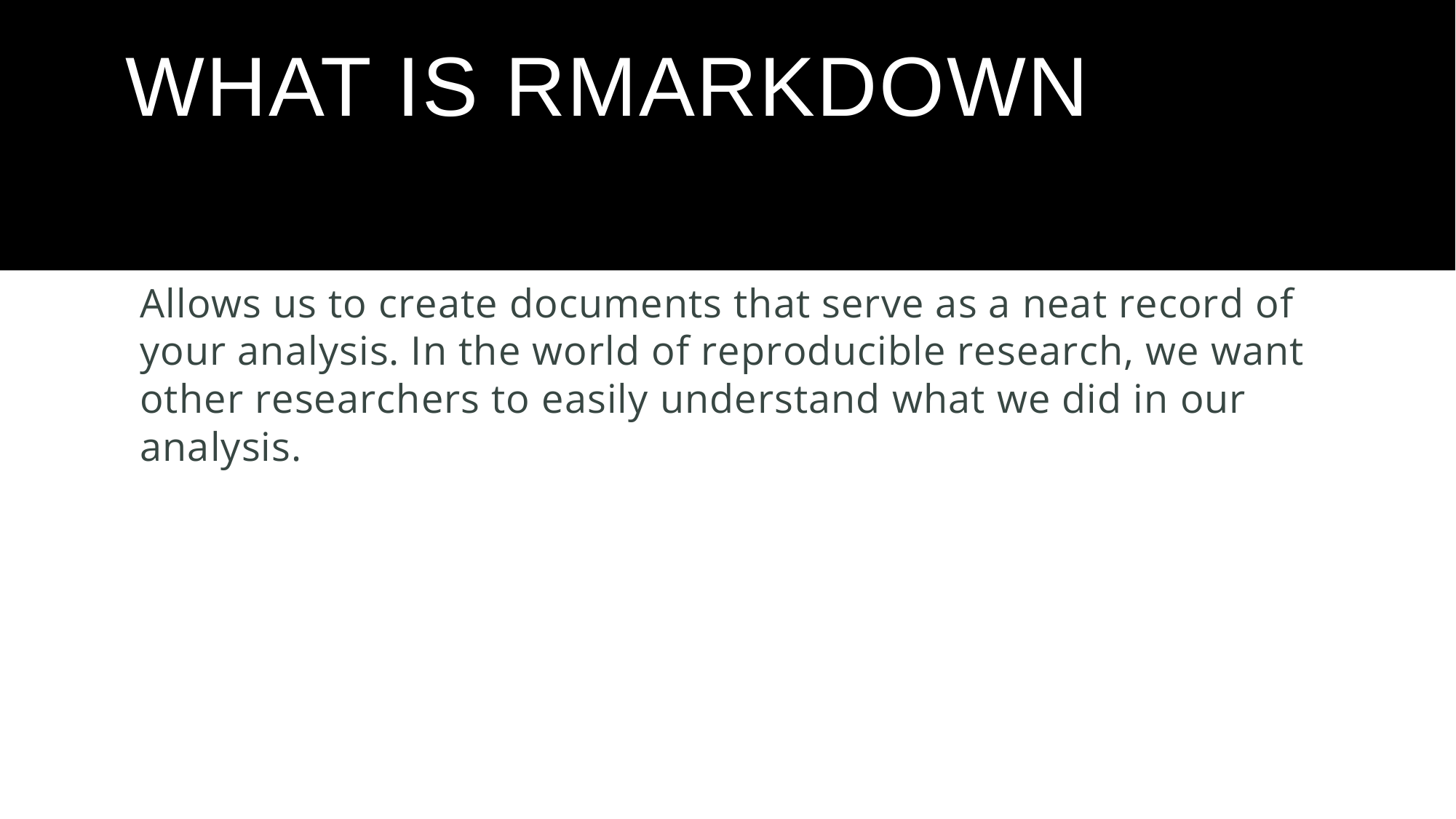

# What is Rmarkdown
Allows us to create documents that serve as a neat record of your analysis. In the world of reproducible research, we want other researchers to easily understand what we did in our analysis.